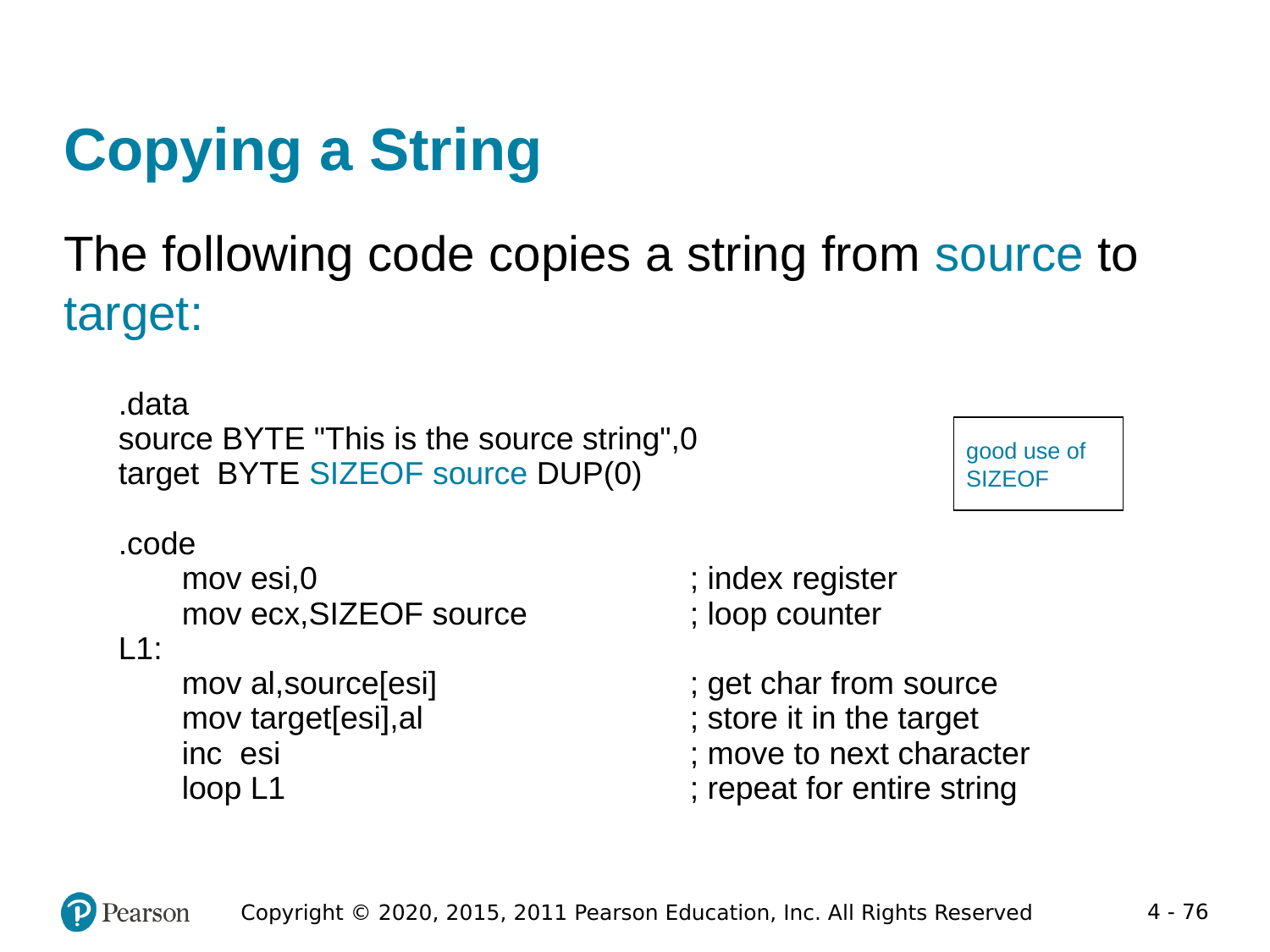

# Copying a String
The following code copies a string from source to target:
.data
source BYTE "This is the source string",0
target  BYTE SIZEOF source DUP(0)

.code
	mov esi,0		; index register
	mov ecx,SIZEOF source		; loop counter
L1:
	mov al,source[esi]		; get char from source
	mov target[esi],al		; store it in the target
	inc  esi		; move to next character
	loop L1		; repeat for entire string

good use of SIZEOF